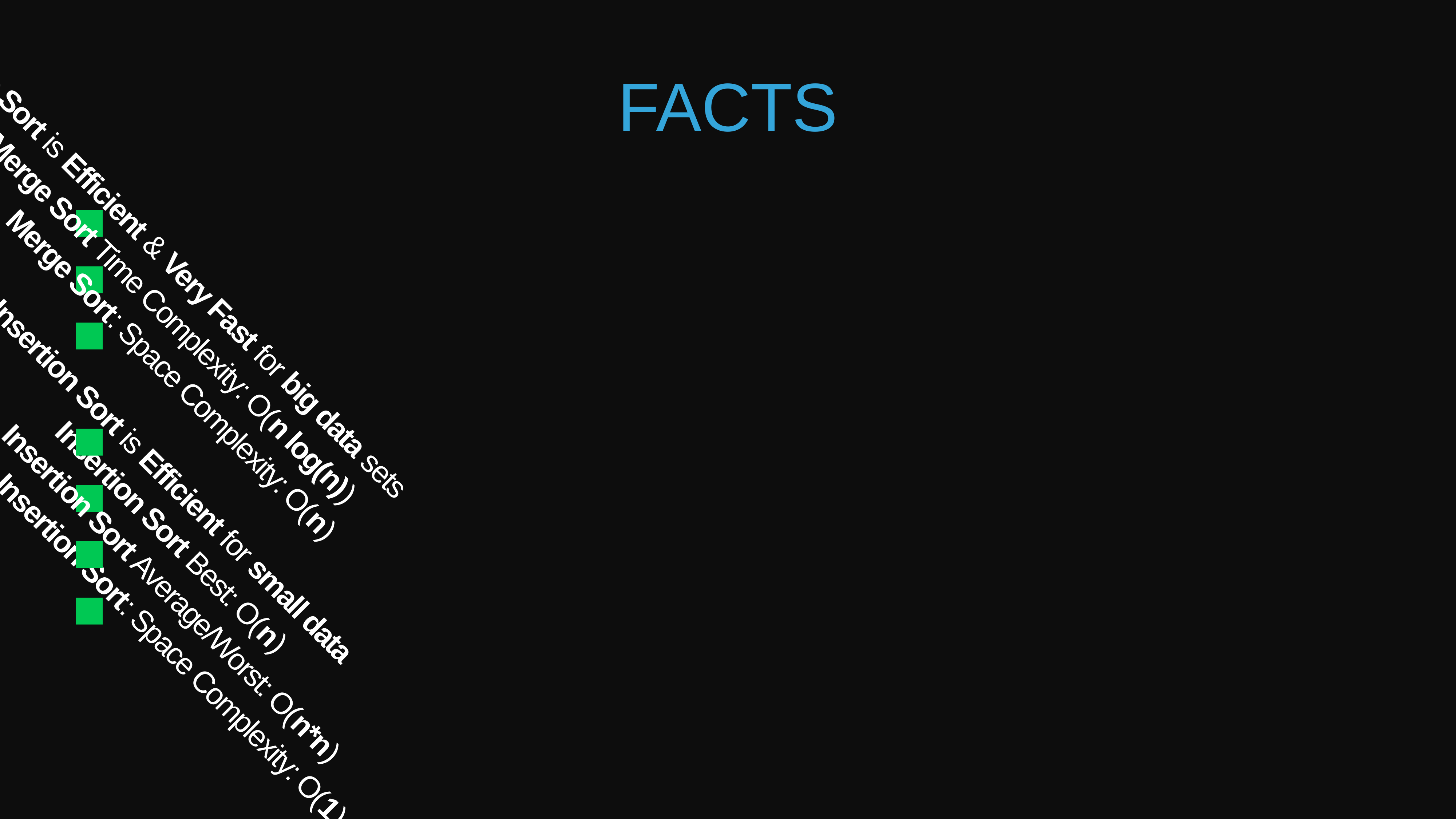

# Facts

Merge Sort is Efficient & Very Fast for big data sets

Merge Sort Time Complexity: O(n log(n))

Merge Sort: Space Complexity: O(n)

Insertion Sort is Efficient for small data

Insertion Sort Best: O(n)

Insertion Sort Average/Worst: O(n*n)

Insertion Sort: Space Complexity: O(1)